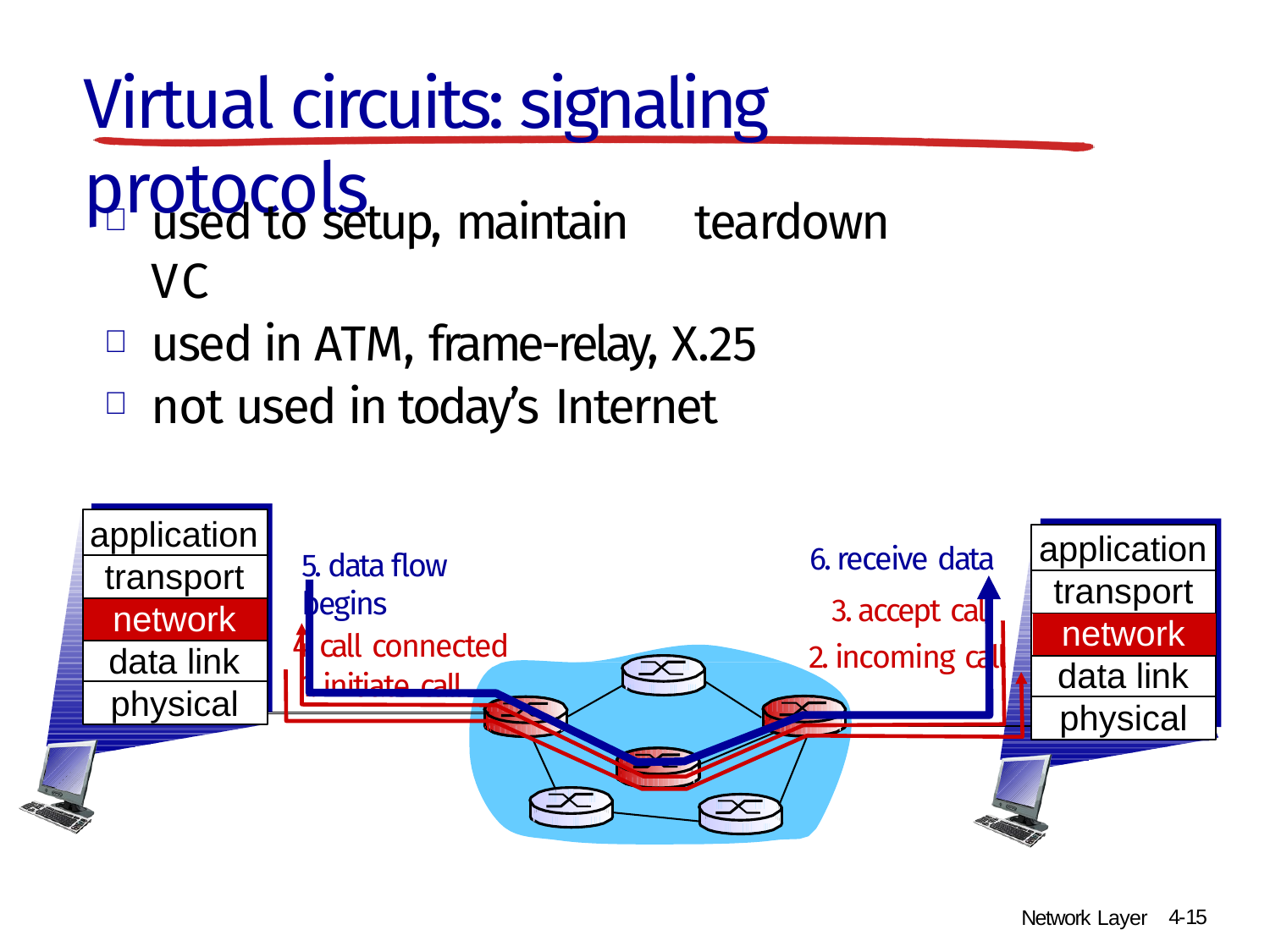

# Virtual circuits: signaling protocols

used to setup, maintain	teardown VC
used in ATM, frame-relay, X.25
not used in today’s Internet

application

application
6. receive data
5. data flow begins
4. call connected
1. initiate call
transport

transport

3. accept call
network
network

2. incoming call
data link
data link
physical
physical
4-15
Network Layer